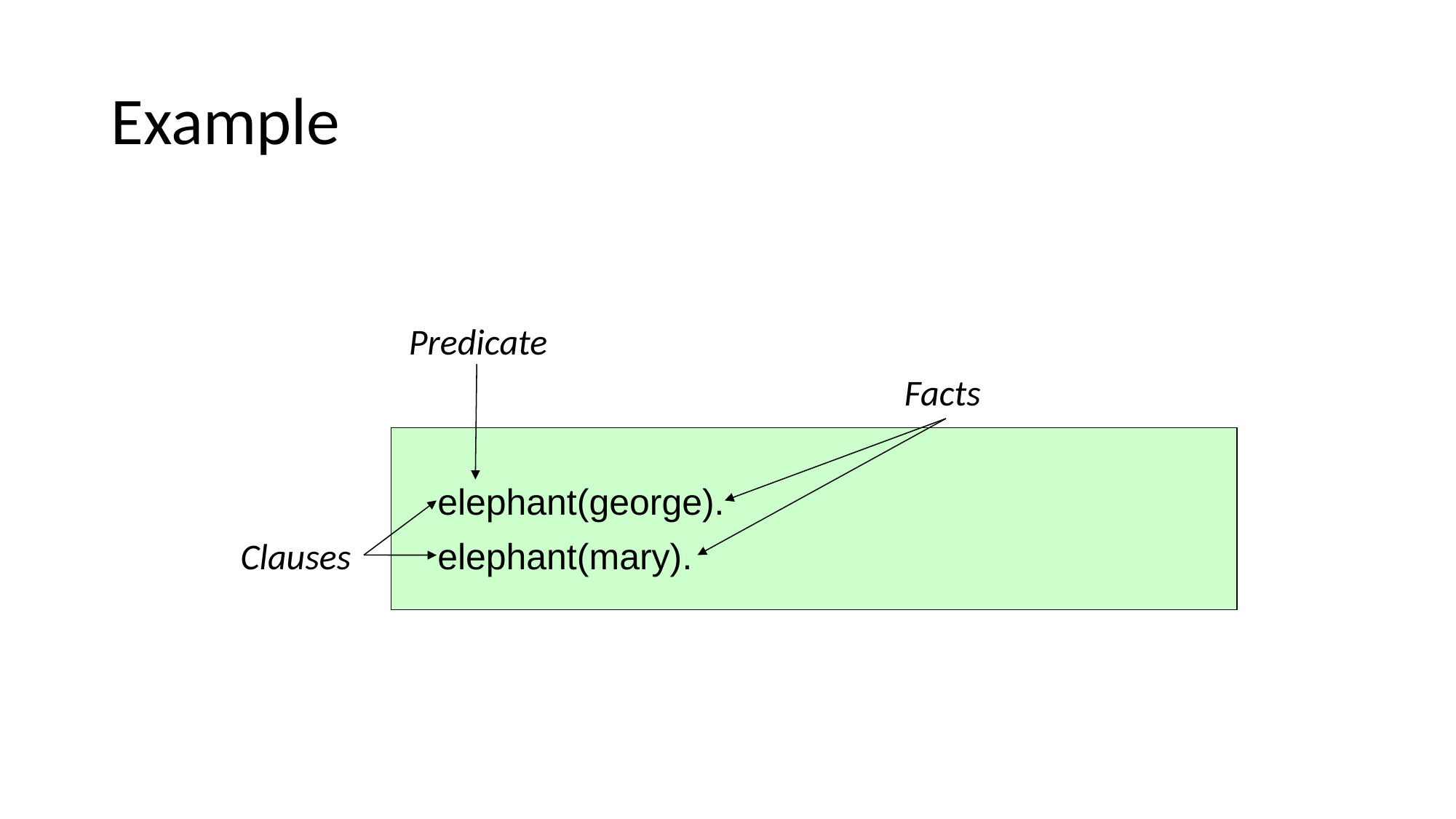

# Example
Predicate

Facts

elephant(george).
elephant(mary).

Clauses